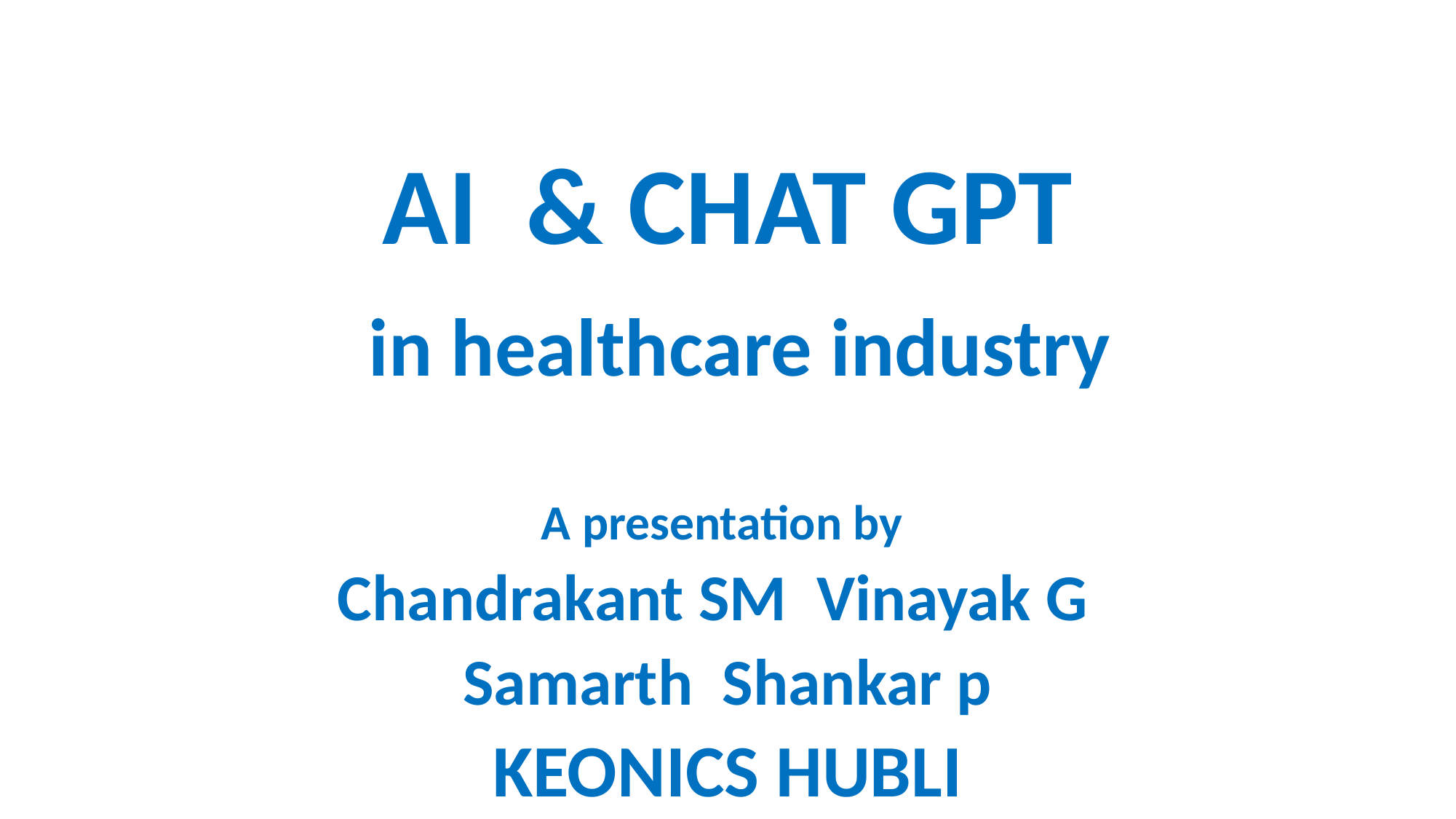

AI  & CHAT GPT
 in healthcare industry

A presentation by
Chandrakant SM  Vinayak G
Samarth  Shankar p
KEONICS HUBLI